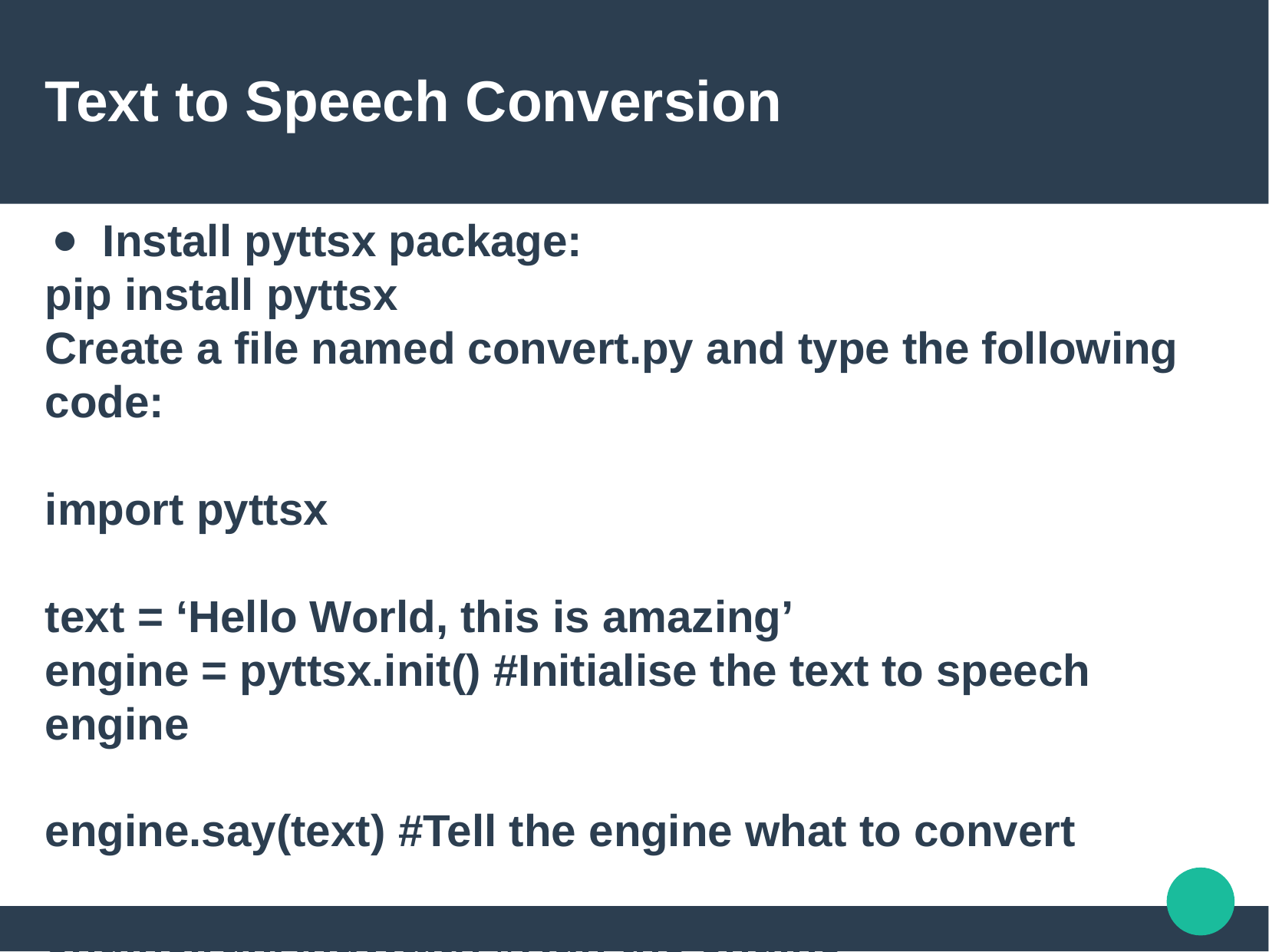

Text to Speech Conversion
Install pyttsx package:
pip install pyttsx
Create a file named convert.py and type the following code:

import pyttsx

text = ‘Hello World, this is amazing’
engine = pyttsx.init() #Initialise the text to speech engine

engine.say(text) #Tell the engine what to convert

engine.runAndWait() #Run the engine